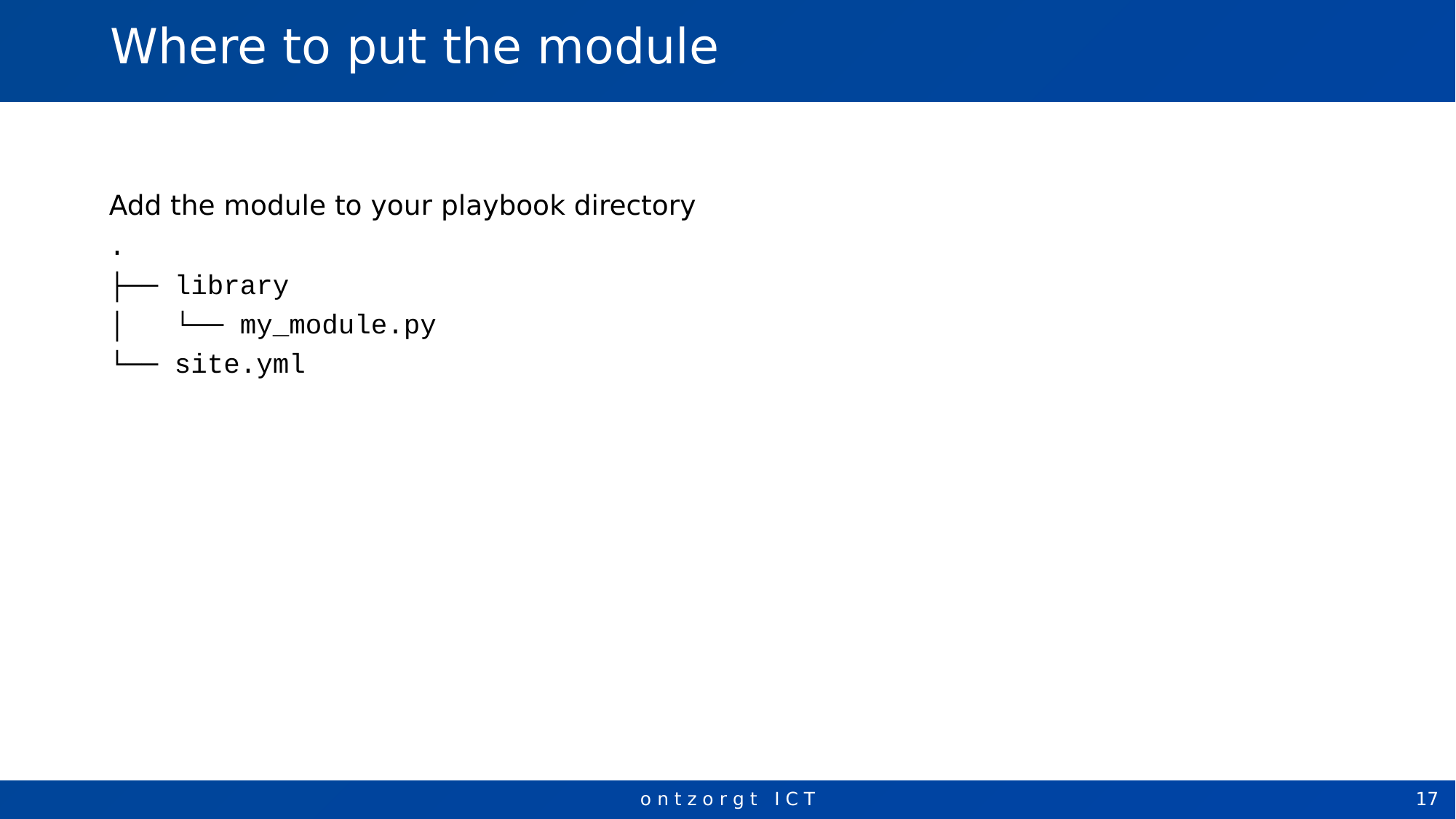

# Where to put the module

Add the module to your playbook directory
.
├── library
│   └── my_module.py
└── site.yml

17